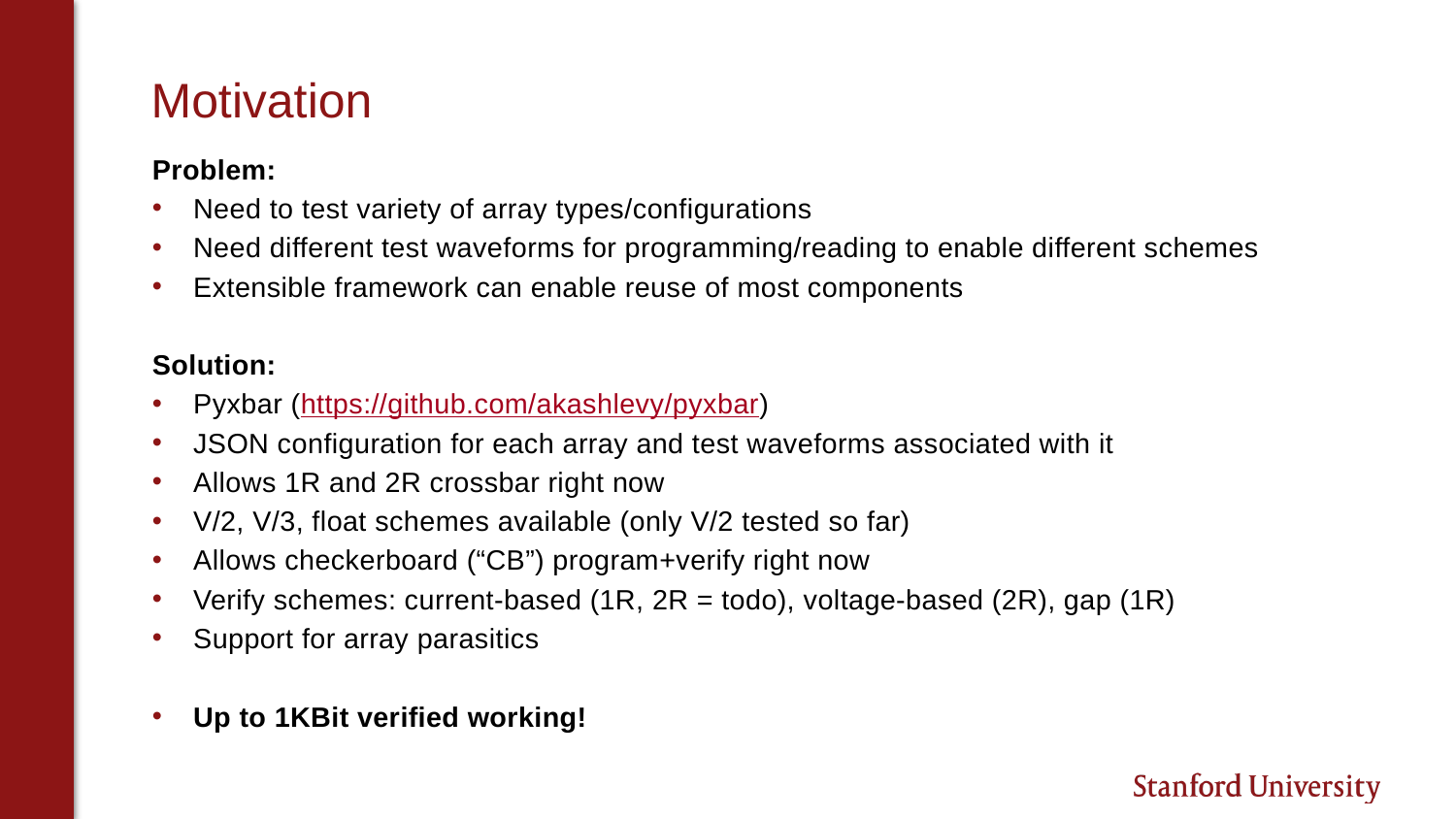

# Motivation
Problem:
Need to test variety of array types/configurations
Need different test waveforms for programming/reading to enable different schemes
Extensible framework can enable reuse of most components

Solution:
Pyxbar (https://github.com/akashlevy/pyxbar)
JSON configuration for each array and test waveforms associated with it
Allows 1R and 2R crossbar right now
V/2, V/3, float schemes available (only V/2 tested so far)
Allows checkerboard (“CB”) program+verify right now
Verify schemes: current-based (1R, 2R = todo), voltage-based (2R), gap (1R)
Support for array parasitics

Up to 1KBit verified working!